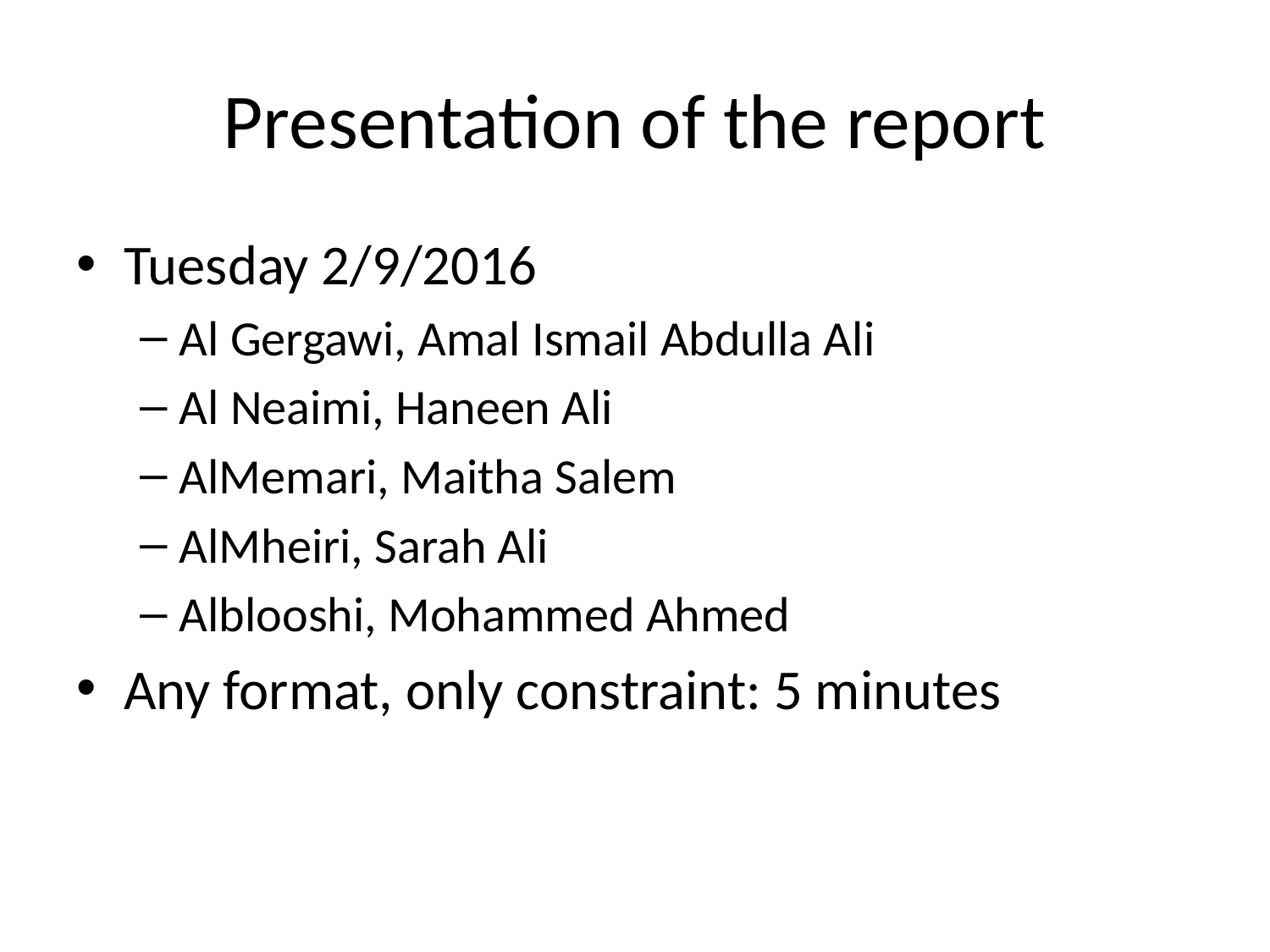

# Presentation of the report
Tuesday 2/9/2016
Al Gergawi, Amal Ismail Abdulla Ali
Al Neaimi, Haneen Ali
AlMemari, Maitha Salem
AlMheiri, Sarah Ali
Alblooshi, Mohammed Ahmed
Any format, only constraint: 5 minutes